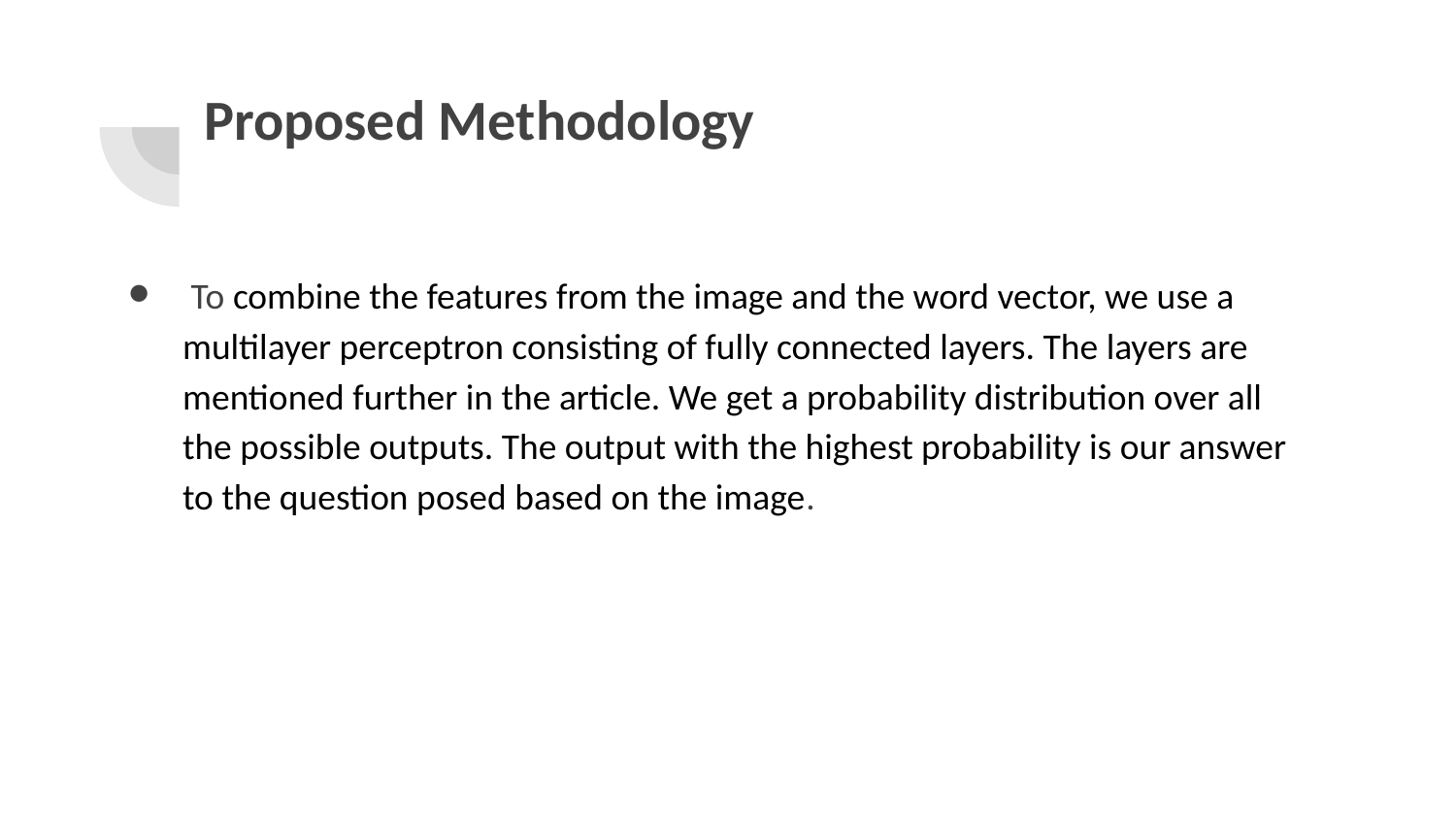

# Proposed Methodology

 To combine the features from the image and the word vector, we use a multilayer perceptron consisting of fully connected layers. The layers are mentioned further in the article. We get a probability distribution over all the possible outputs. The output with the highest probability is our answer to the question posed based on the image.